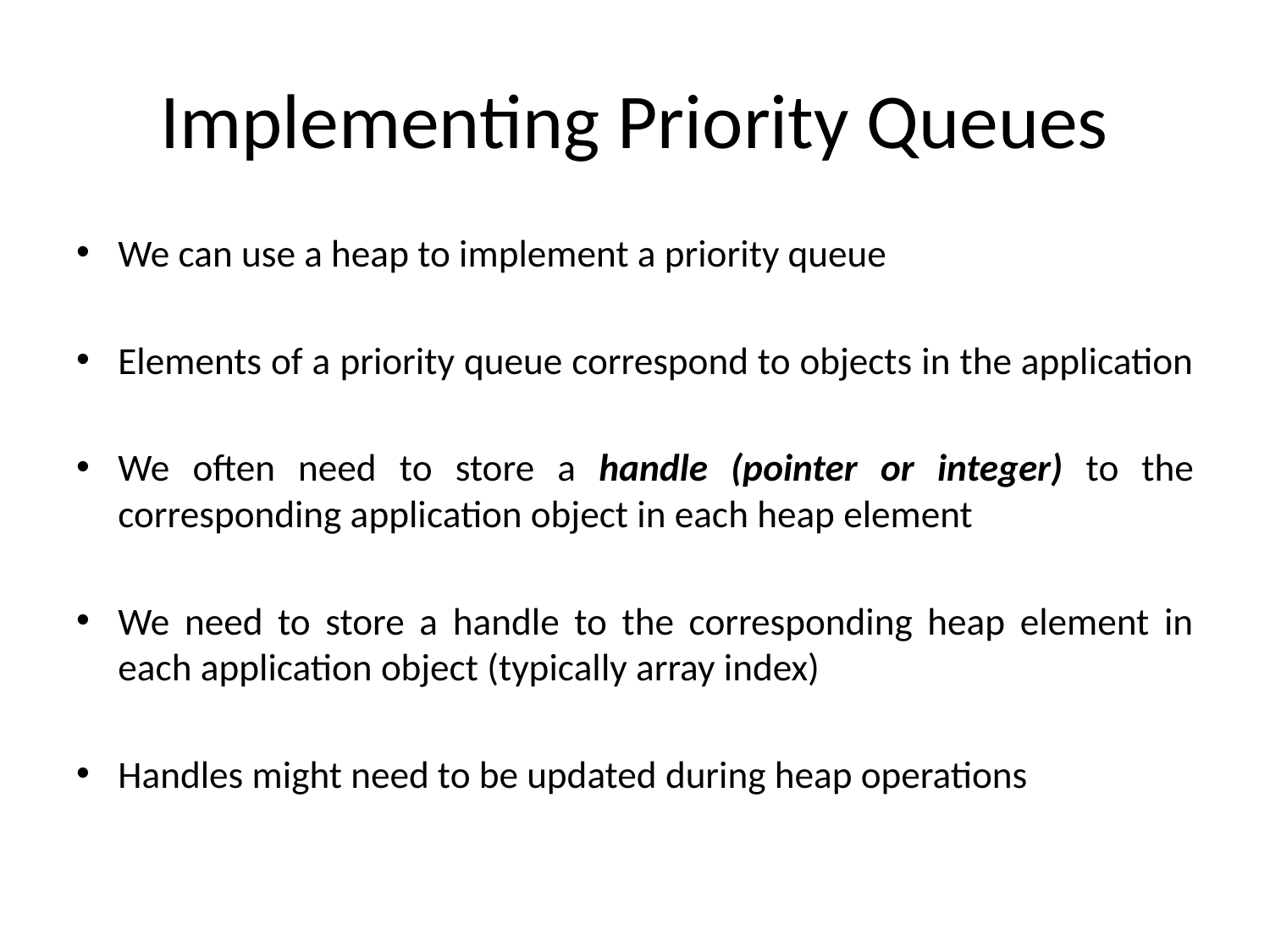

# Implementing Priority Queues
We can use a heap to implement a priority queue

Elements of a priority queue correspond to objects in the application

We often need to store a handle (pointer or integer) to the corresponding application object in each heap element

We need to store a handle to the corresponding heap element in each application object (typically array index)

Handles might need to be updated during heap operations